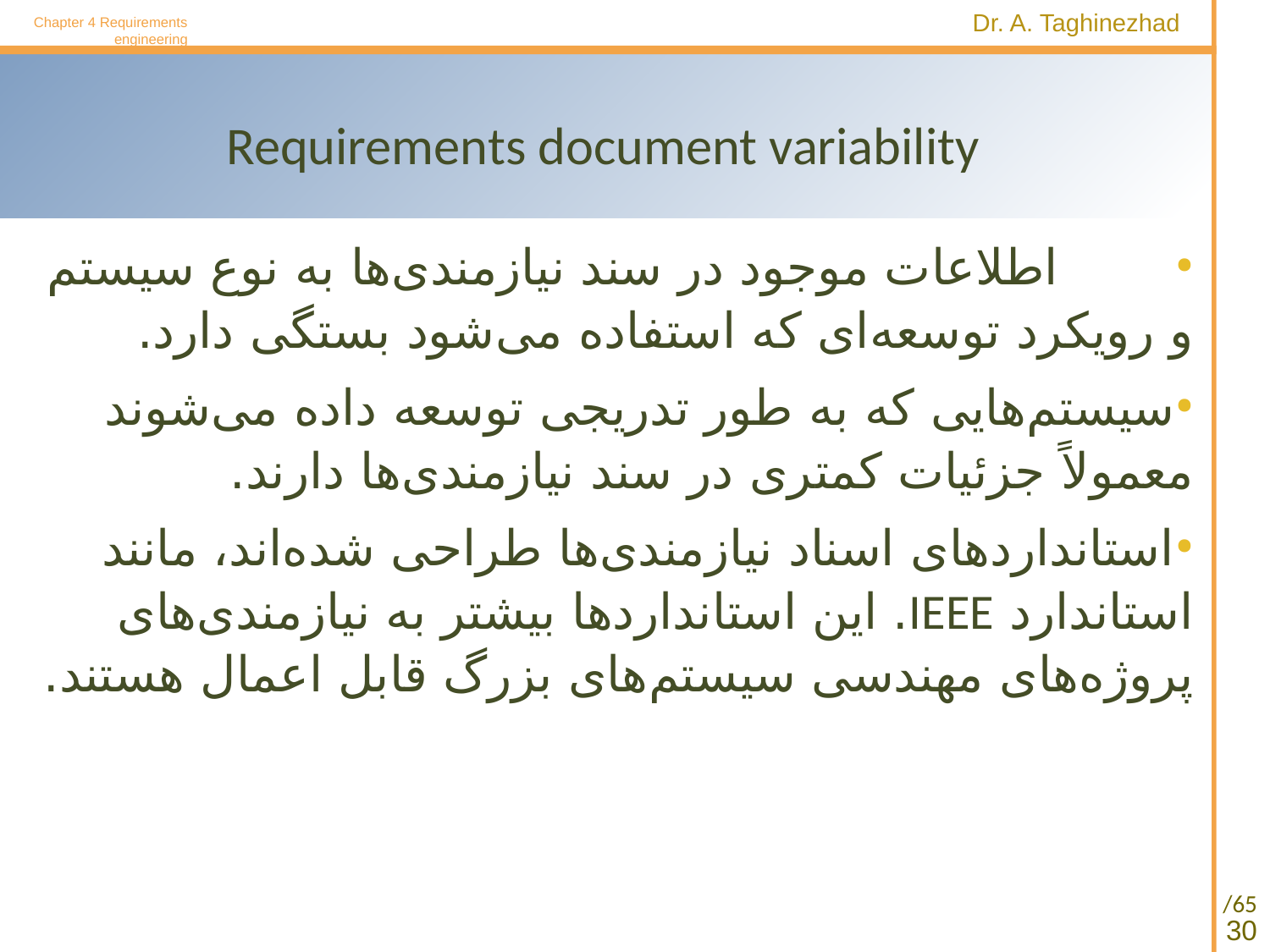

Chapter 4 Requirements engineering
# Requirements document variability
         اطلاعات موجود در سند نیازمندی‌ها به نوع سیستم و رویکرد توسعه‌ای که استفاده می‌شود بستگی دارد.
	سیستم‌هایی که به طور تدریجی توسعه داده می‌شوند معمولاً جزئیات کمتری در سند نیازمندی‌ها دارند.
	استانداردهای اسناد نیازمندی‌ها طراحی شده‌اند، مانند استاندارد IEEE. این استانداردها بیشتر به نیازمندی‌های پروژه‌های مهندسی سیستم‌های بزرگ قابل اعمال هستند.
30